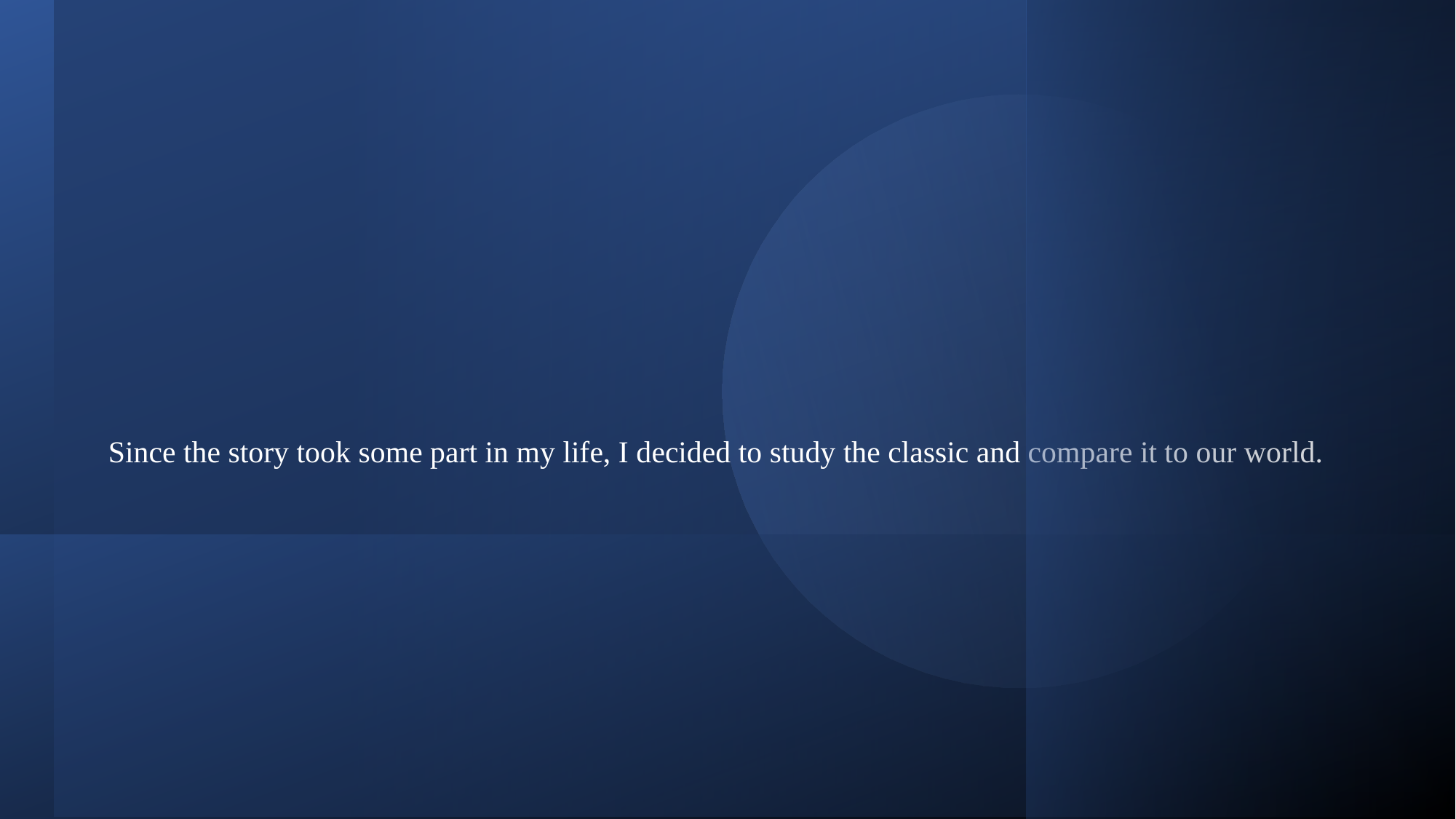

# Since the story took some part in my life, I decided to study the classic and compare it to our world.